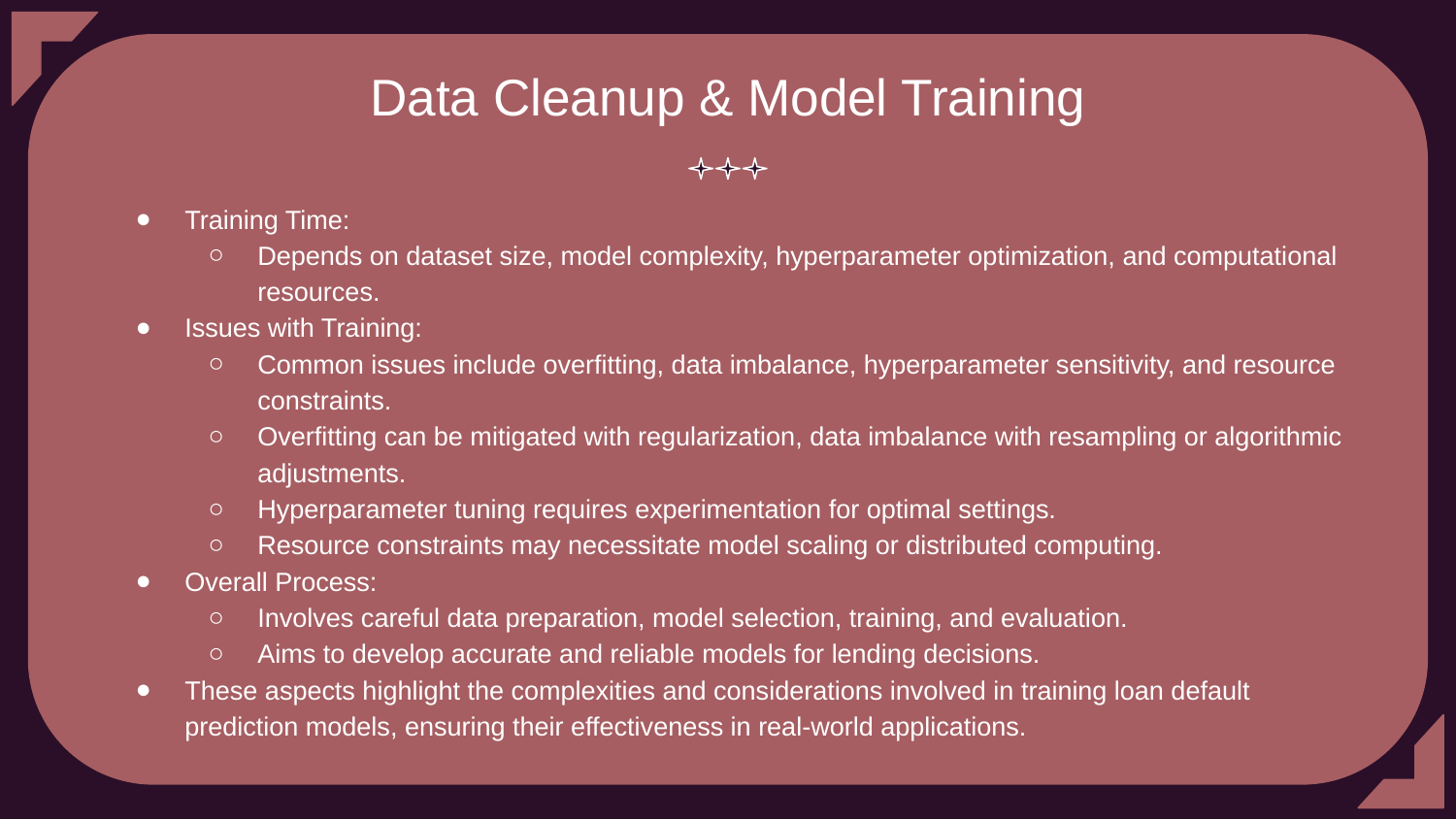

# Data Cleanup & Model Training

Training Time:
Depends on dataset size, model complexity, hyperparameter optimization, and computational resources.
Issues with Training:
Common issues include overfitting, data imbalance, hyperparameter sensitivity, and resource constraints.
Overfitting can be mitigated with regularization, data imbalance with resampling or algorithmic adjustments.
Hyperparameter tuning requires experimentation for optimal settings.
Resource constraints may necessitate model scaling or distributed computing.
Overall Process:
Involves careful data preparation, model selection, training, and evaluation.
Aims to develop accurate and reliable models for lending decisions.
These aspects highlight the complexities and considerations involved in training loan default prediction models, ensuring their effectiveness in real-world applications.